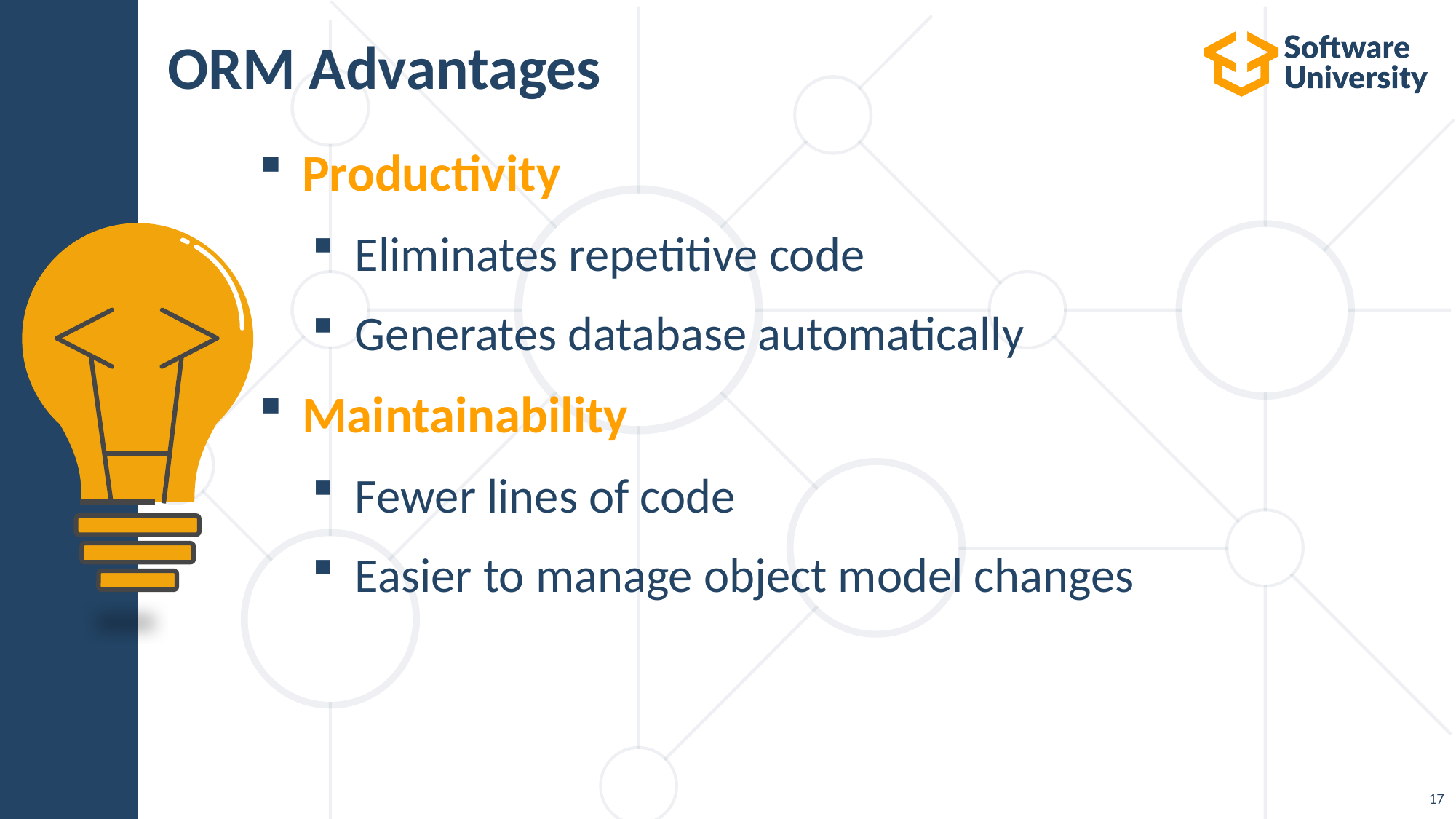

# ORM Advantages
Productivity
Eliminates repetitive code
Generates database automatically
Maintainability
Fewer lines of code
Easier to manage object model changes
17